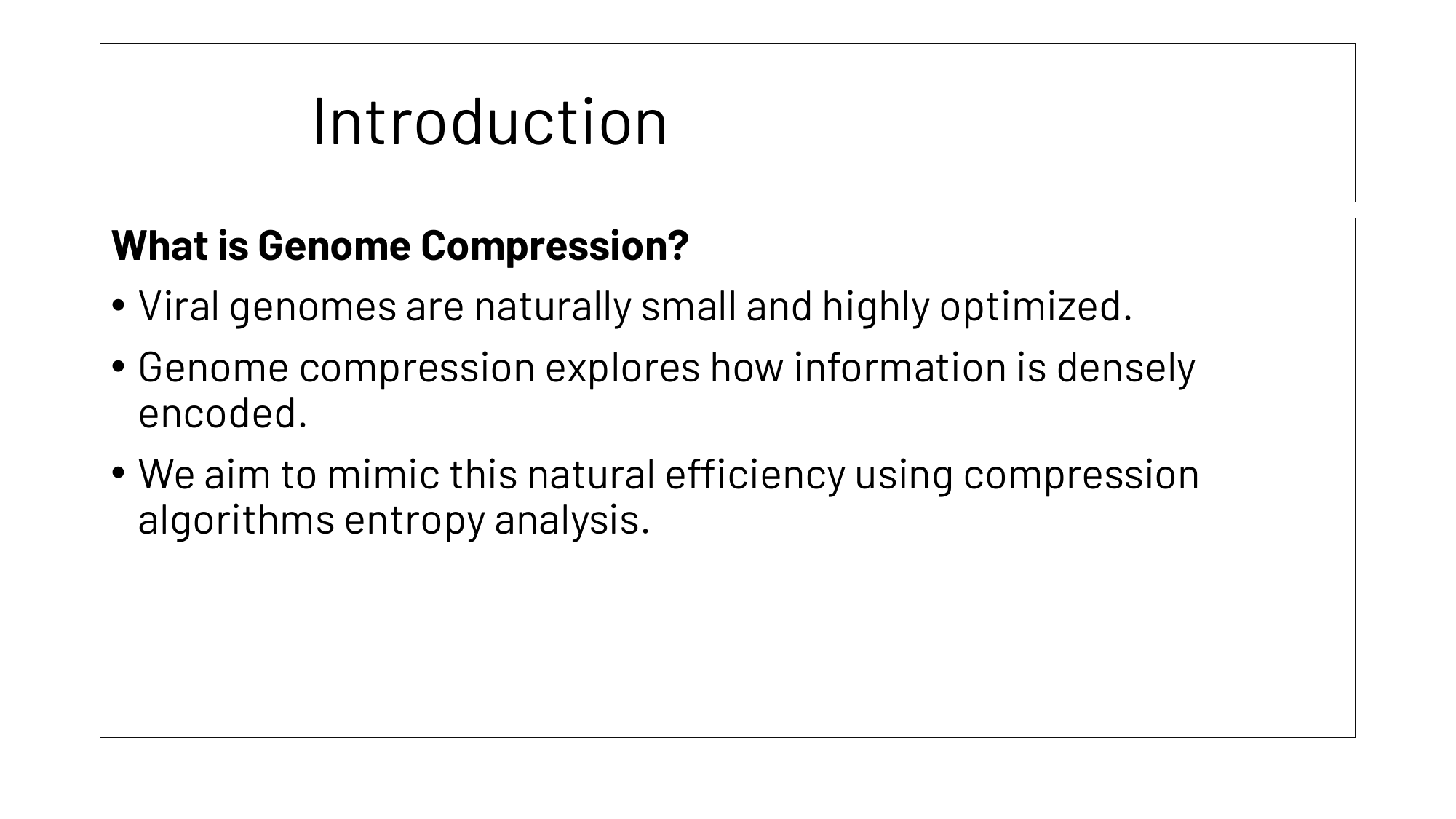

# Introduction
What is Genome Compression?
Viral genomes are naturally small and highly optimized.
Genome compression explores how information is densely encoded.
We aim to mimic this natural efficiency using compression algorithms entropy analysis.